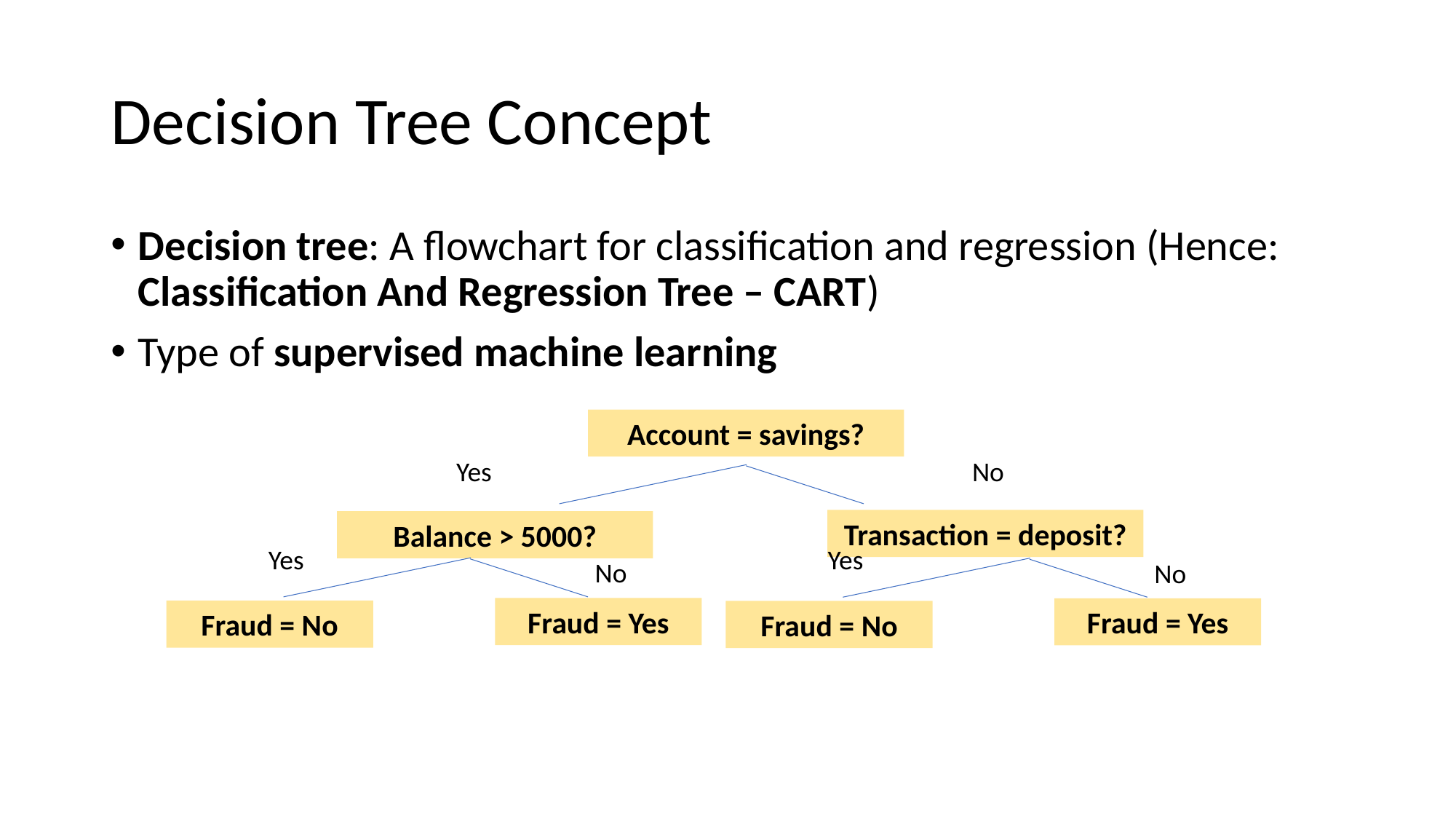

# Decision Tree Concept
Decision tree: A flowchart for classification and regression (Hence: Classification And Regression Tree – CART)
Type of supervised machine learning
Account = savings?
Yes
No
Transaction = deposit?
Balance > 5000?
Yes
Yes
No
No
Fraud = Yes
Fraud = Yes
Fraud = No
Fraud = No